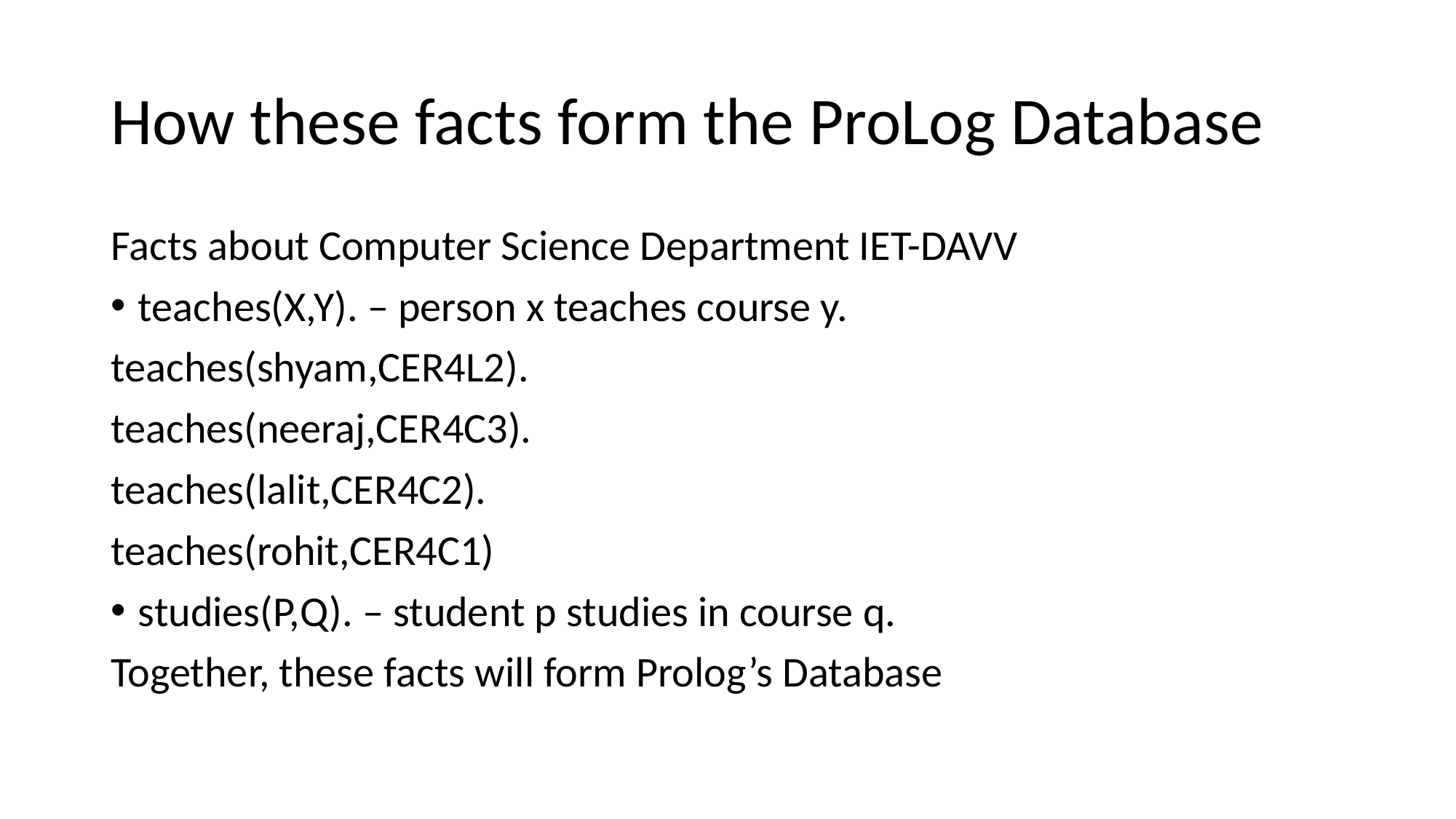

# How these facts form the ProLog Database
Facts about Computer Science Department IET-DAVV
teaches(X,Y). – person x teaches course y.
teaches(shyam,CER4L2).
teaches(neeraj,CER4C3).
teaches(lalit,CER4C2).
teaches(rohit,CER4C1)
studies(P,Q). – student p studies in course q.
Together, these facts will form Prolog’s Database